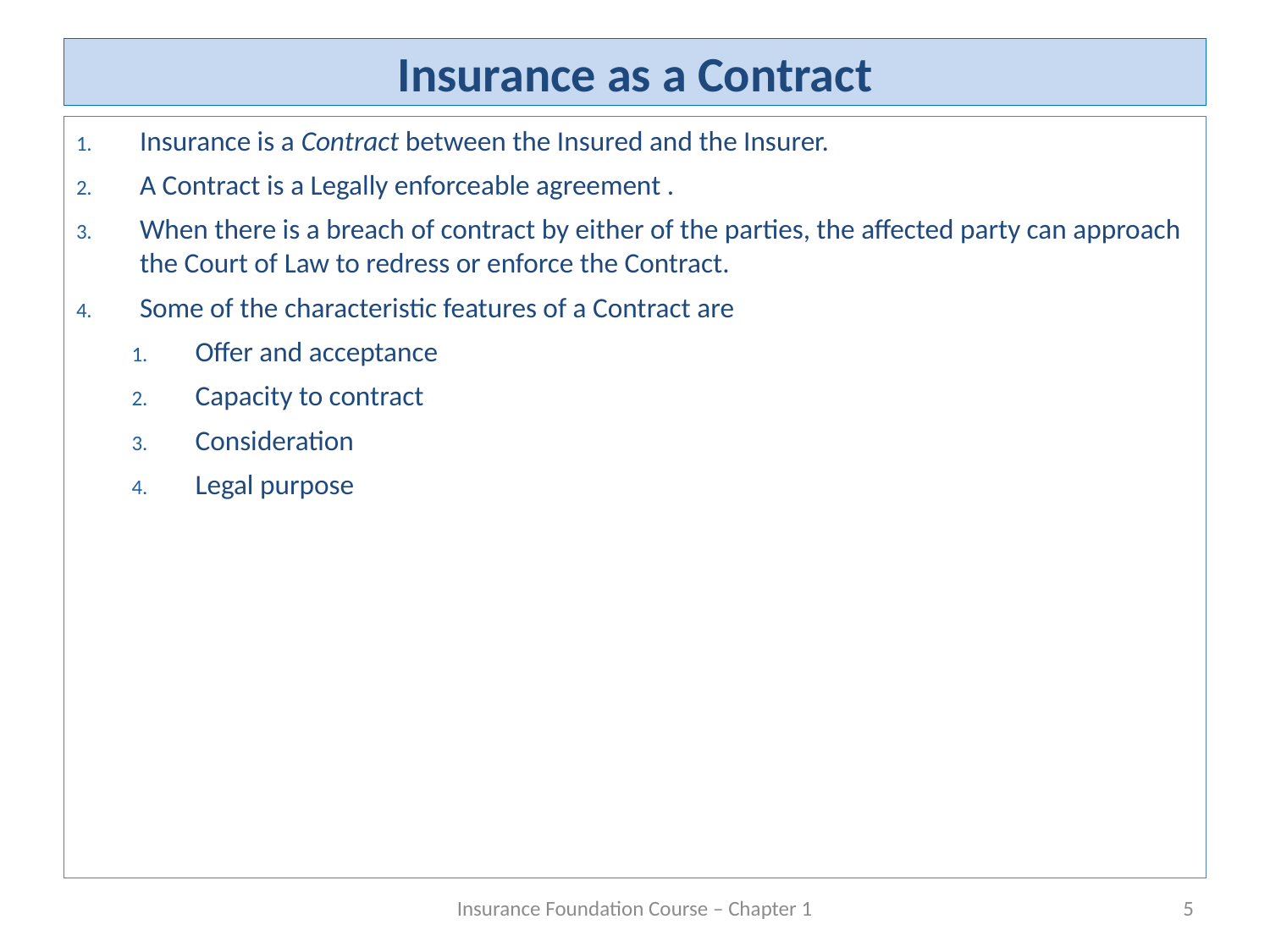

# Insurance as a Contract
Insurance is a Contract between the Insured and the Insurer.
A Contract is a Legally enforceable agreement .
When there is a breach of contract by either of the parties, the affected party can approach the Court of Law to redress or enforce the Contract.
Some of the characteristic features of a Contract are
Offer and acceptance
Capacity to contract
Consideration
Legal purpose
Insurance Foundation Course – Chapter 1
5